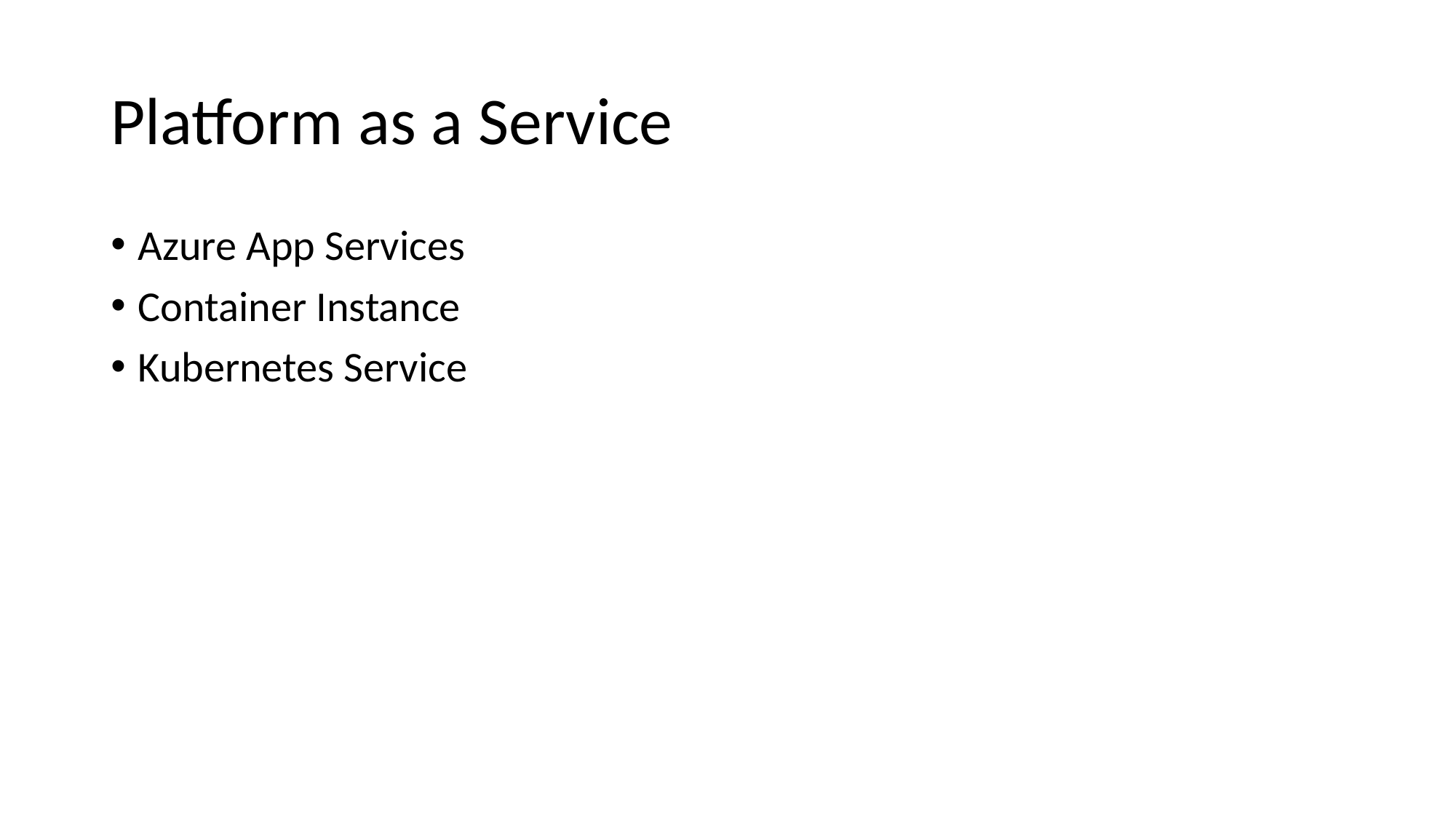

# Platform as a Service
Azure App Services
Container Instance
Kubernetes Service